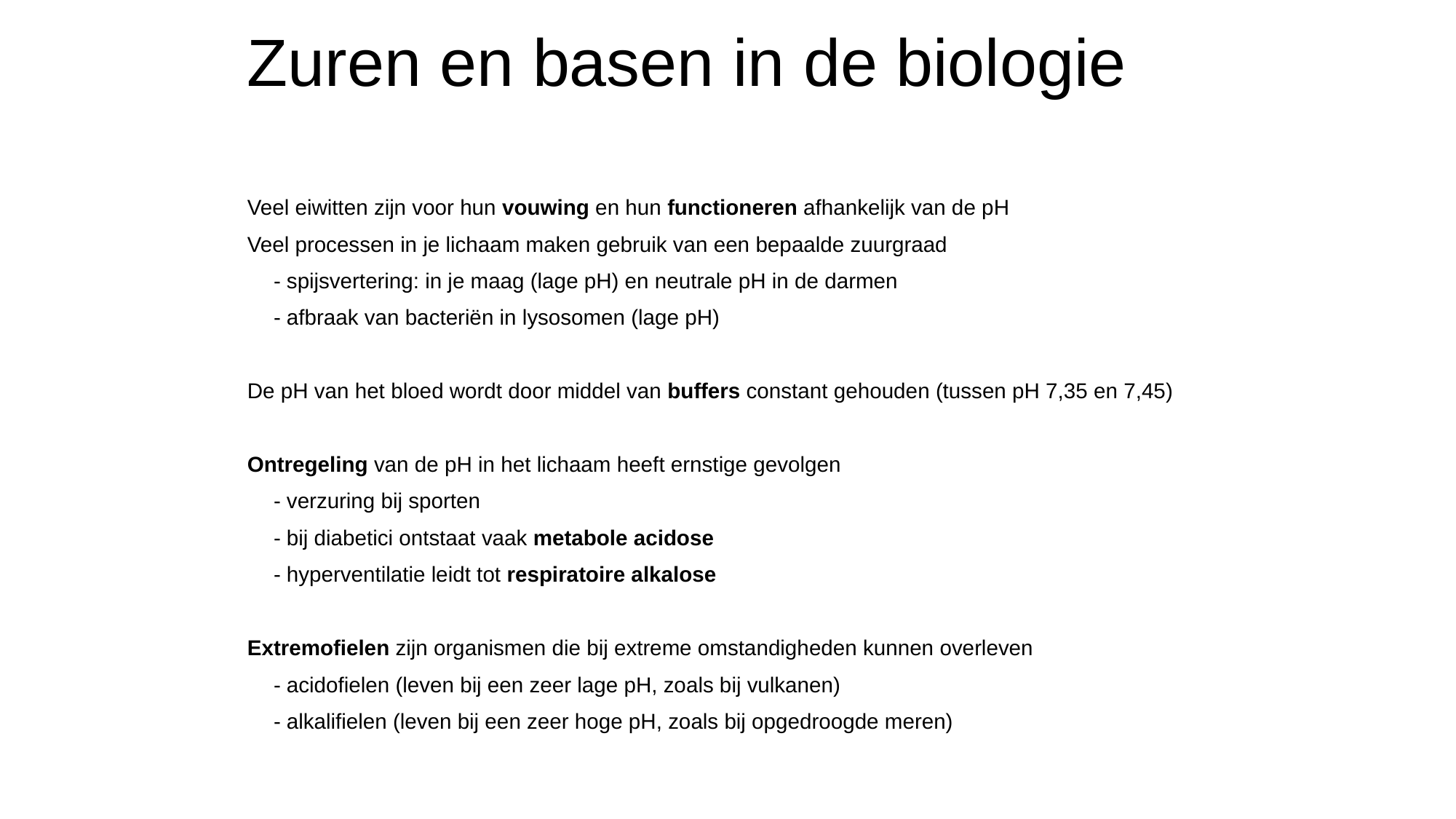

# Zuren en basen in de biologie
Veel eiwitten zijn voor hun vouwing en hun functioneren afhankelijk van de pH
Veel processen in je lichaam maken gebruik van een bepaalde zuurgraad
	- spijsvertering: in je maag (lage pH) en neutrale pH in de darmen
	- afbraak van bacteriën in lysosomen (lage pH)

De pH van het bloed wordt door middel van buffers constant gehouden (tussen pH 7,35 en 7,45)

Ontregeling van de pH in het lichaam heeft ernstige gevolgen
	- verzuring bij sporten
	- bij diabetici ontstaat vaak metabole acidose
	- hyperventilatie leidt tot respiratoire alkalose

Extremofielen zijn organismen die bij extreme omstandigheden kunnen overleven
	- acidofielen (leven bij een zeer lage pH, zoals bij vulkanen)
	- alkalifielen (leven bij een zeer hoge pH, zoals bij opgedroogde meren)